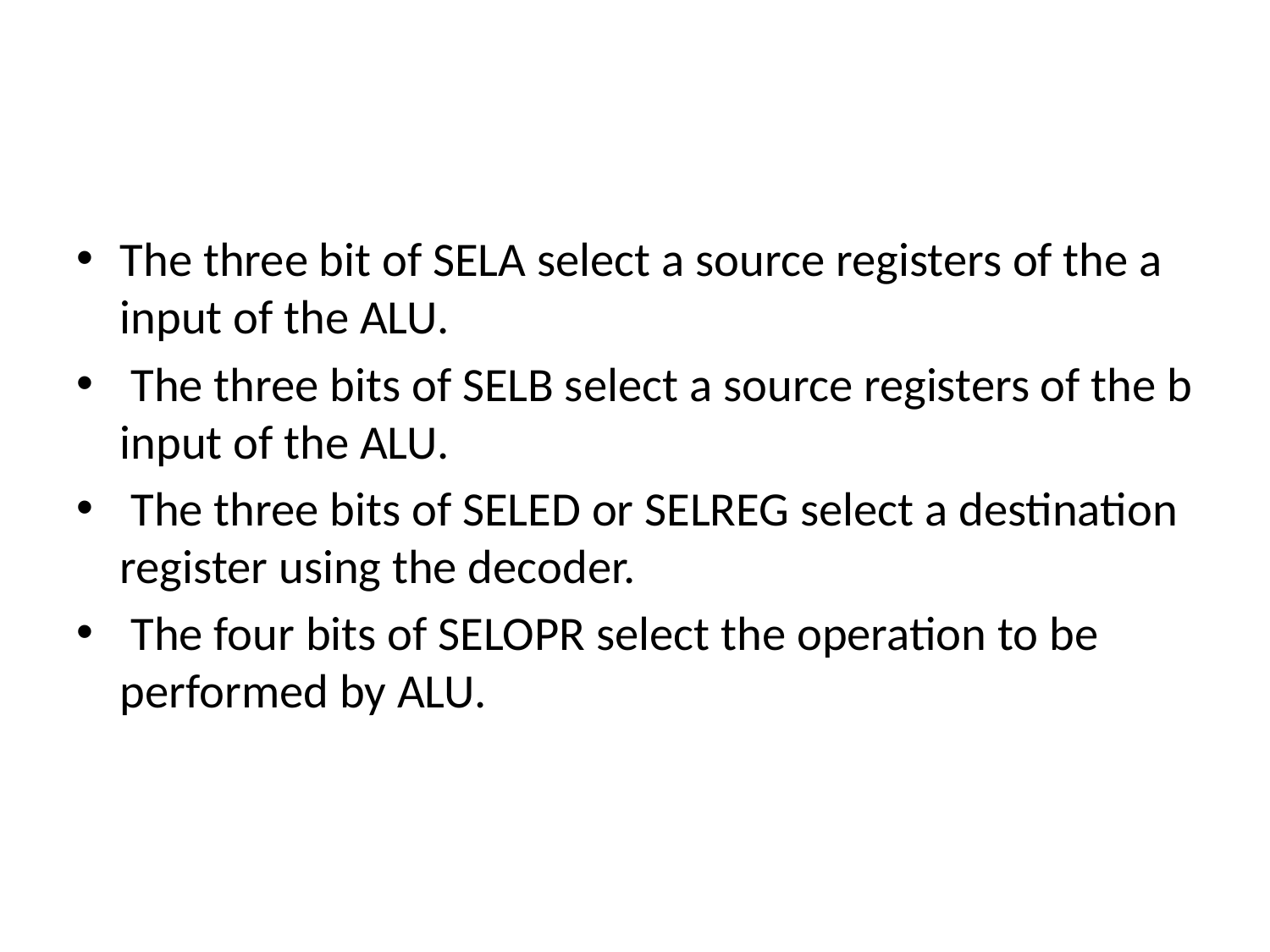

The three bit of SELA select a source registers of the a input of the ALU.
 The three bits of SELB select a source registers of the b input of the ALU.
 The three bits of SELED or SELREG select a destination register using the decoder.
 The four bits of SELOPR select the operation to be performed by ALU.